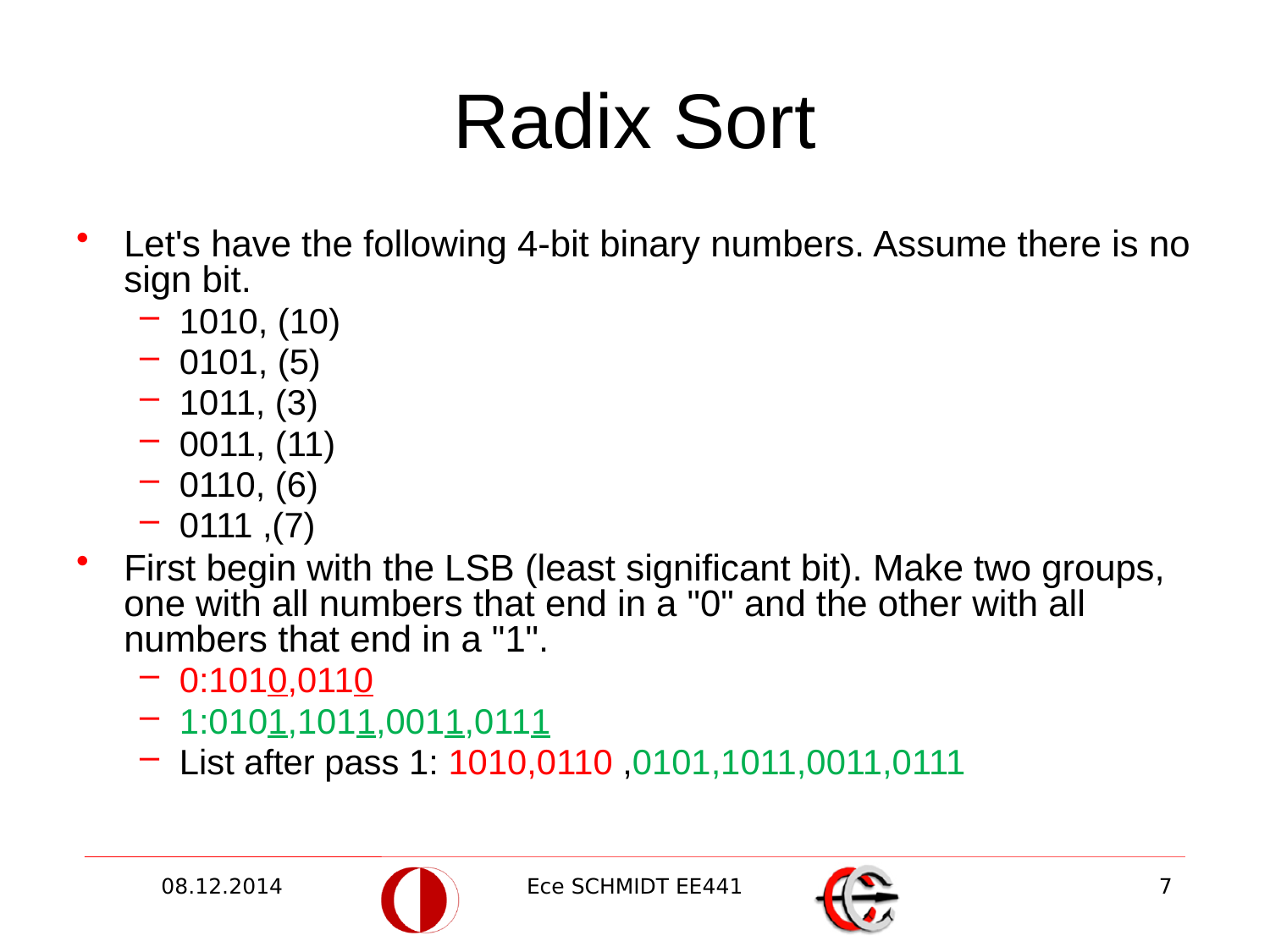

# Radix Sort
Let's have the following 4-bit binary numbers. Assume there is no sign bit.
1010, (10)
0101, (5)
1011, (3)
0011, (11)
0110, (6)
0111 ,(7)
First begin with the LSB (least significant bit). Make two groups, one with all numbers that end in a "0" and the other with all numbers that end in a "1".
0:1010,0110
1:0101,1011,0011,0111
List after pass 1: 1010,0110 ,0101,1011,0011,0111
08.12.2014
Ece SCHMIDT EE441
7